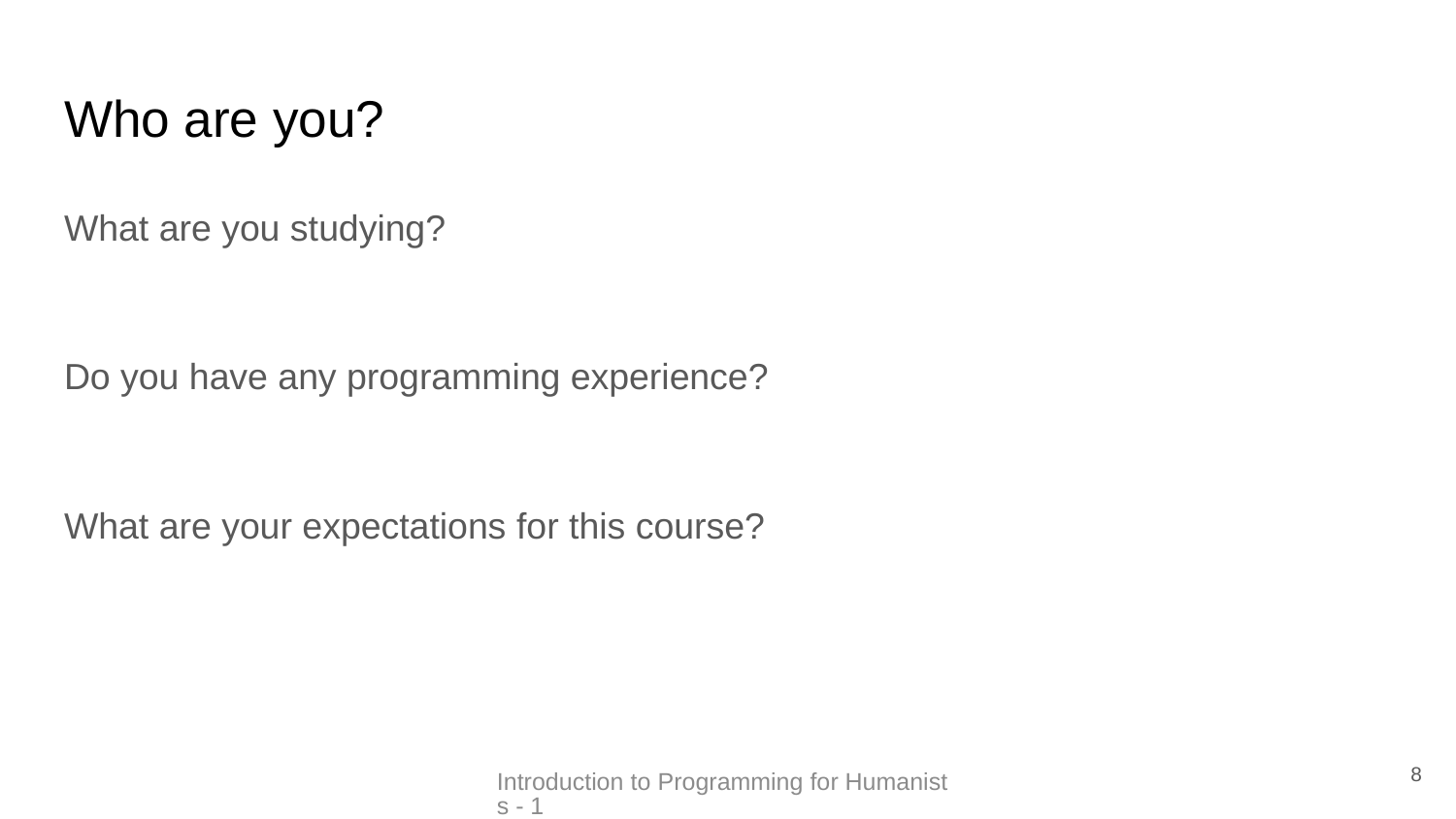

# Who are you?
What are you studying?

Do you have any programming experience?

What are your expectations for this course?
8
Introduction to Programming for Humanists - 1